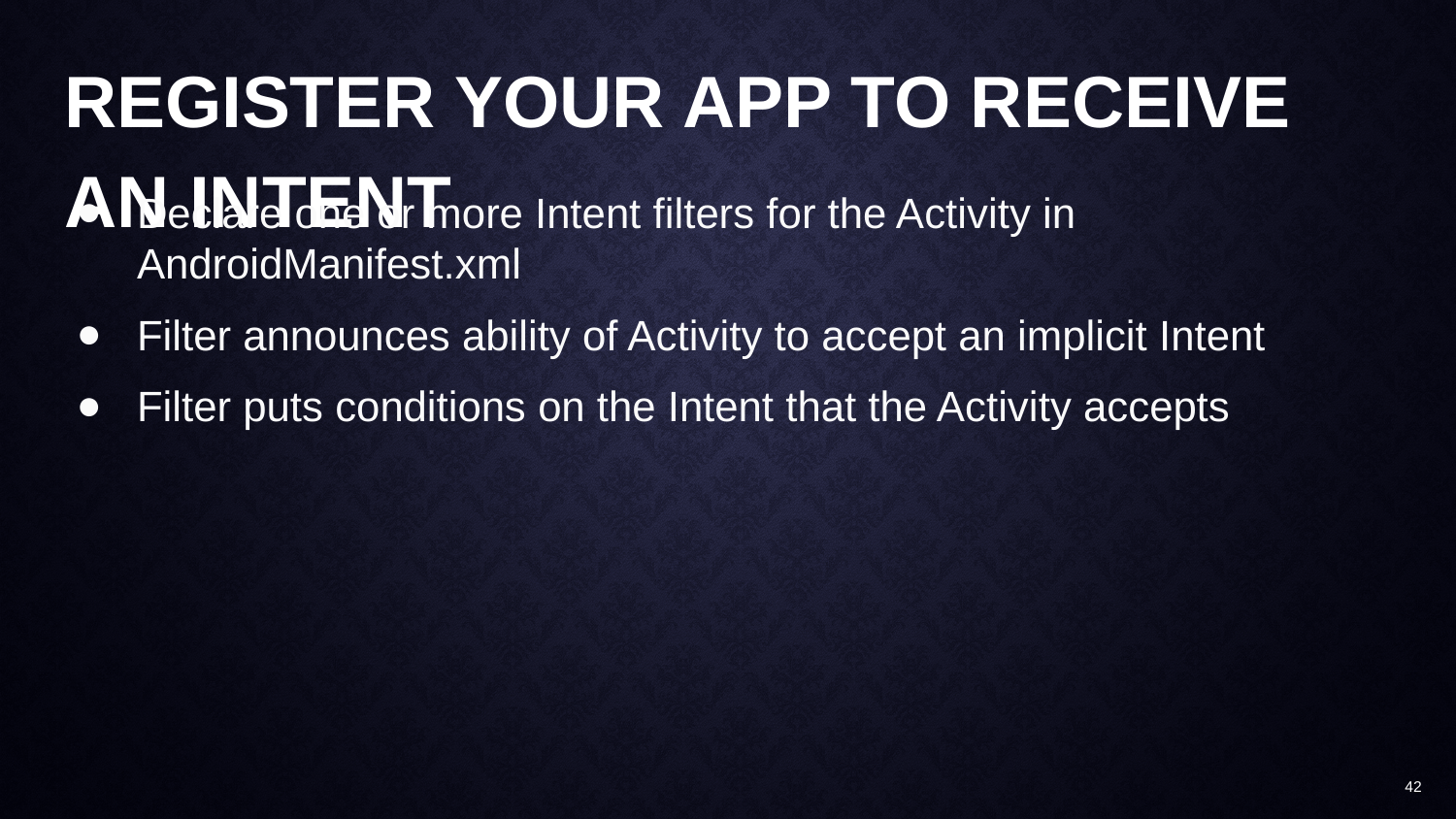

# Register your app to receive an Intent
Declare one or more Intent filters for the Activity in AndroidManifest.xml
Filter announces ability of Activity to accept an implicit Intent
Filter puts conditions on the Intent that the Activity accepts
42